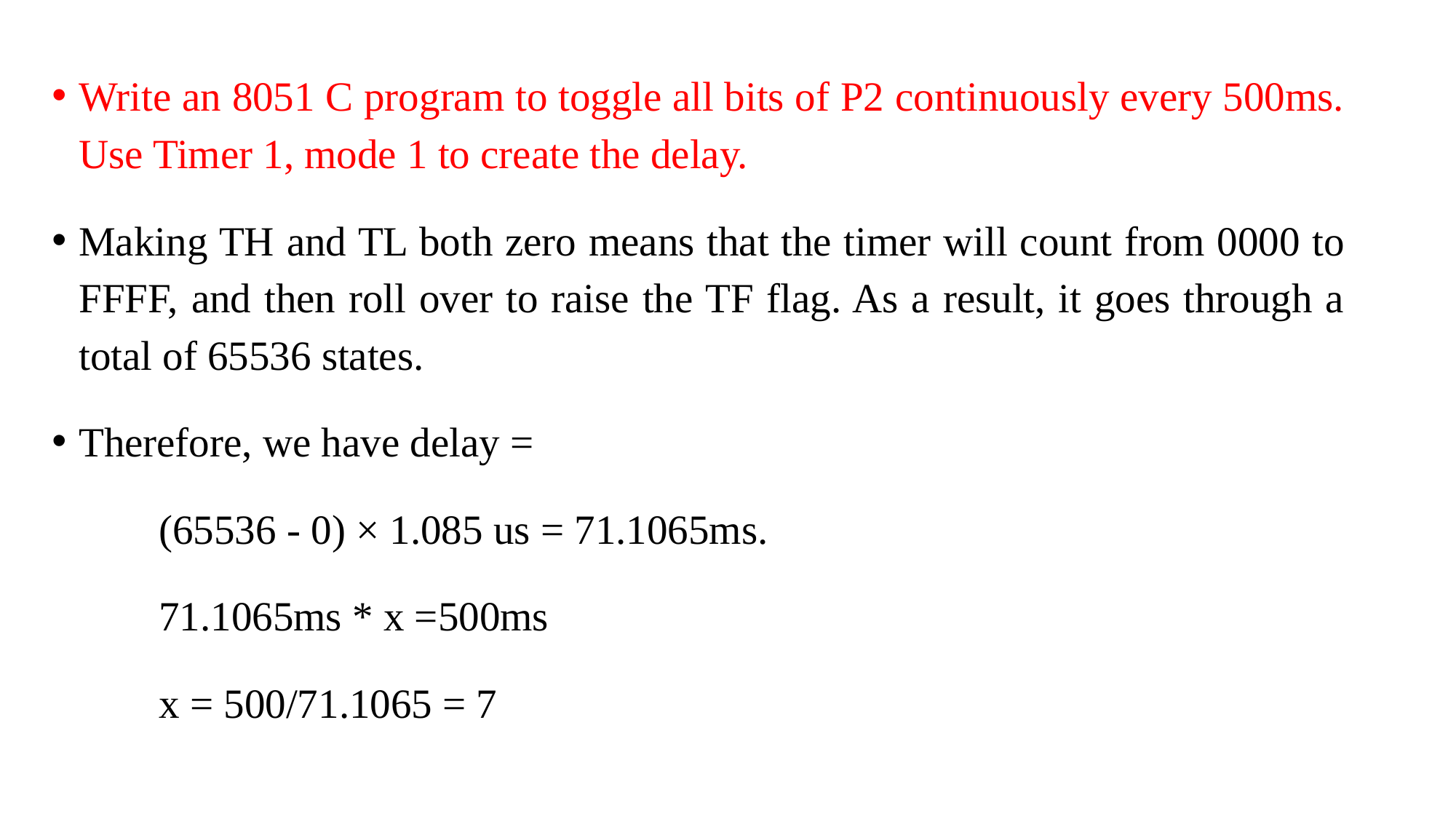

Write an 8051 C program to toggle all bits of P2 continuously every 500ms. Use Timer 1, mode 1 to create the delay.
Making TH and TL both zero means that the timer will count from 0000 to FFFF, and then roll over to raise the TF flag. As a result, it goes through a total of 65536 states.
Therefore, we have delay =
	(65536 - 0) × 1.085 us = 71.1065ms.
	71.1065ms * x =500ms
	x = 500/71.1065 = 7